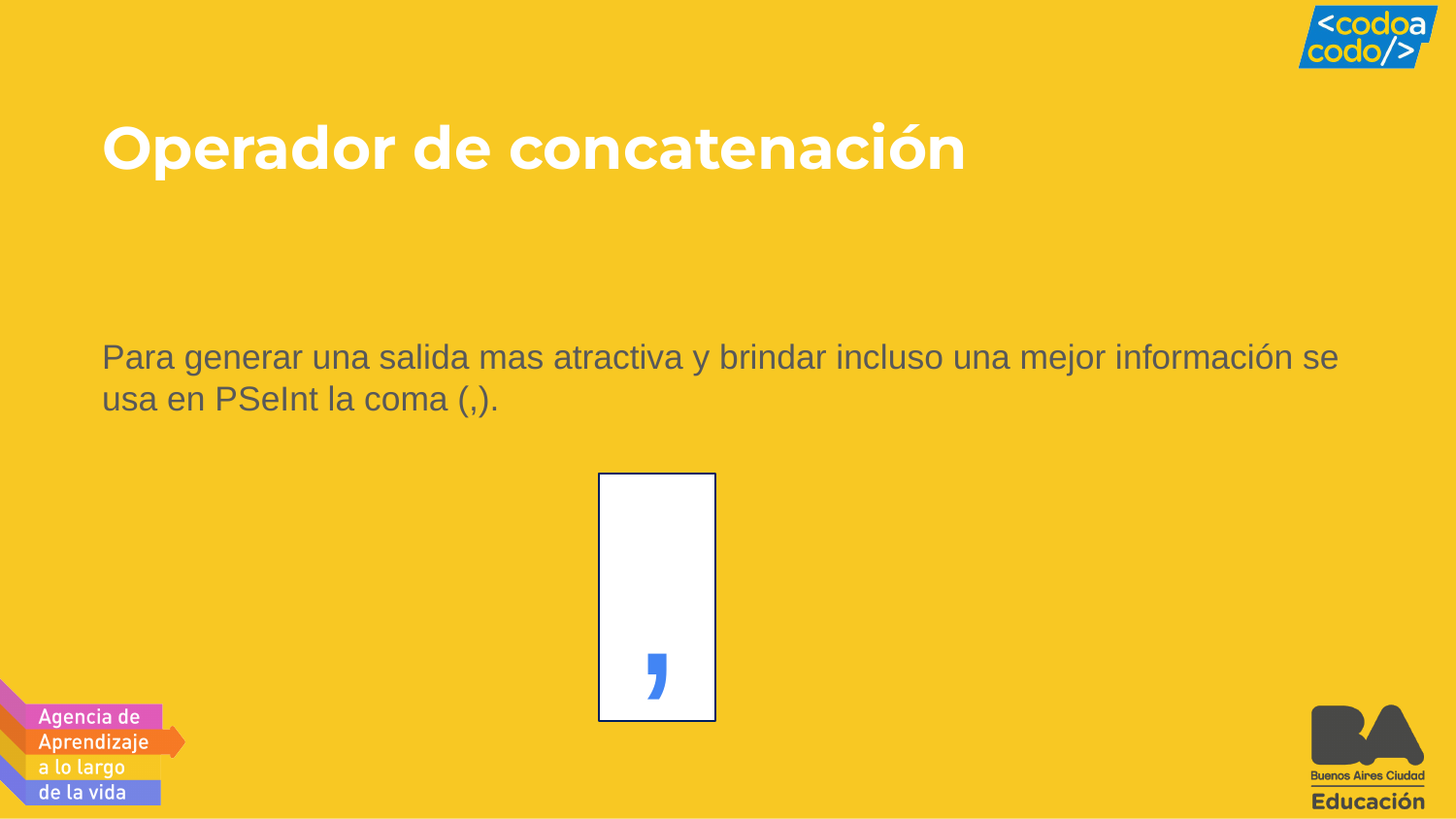

# Operador de concatenación
Para generar una salida mas atractiva y brindar incluso una mejor información se usa en PSeInt la coma (,).
,